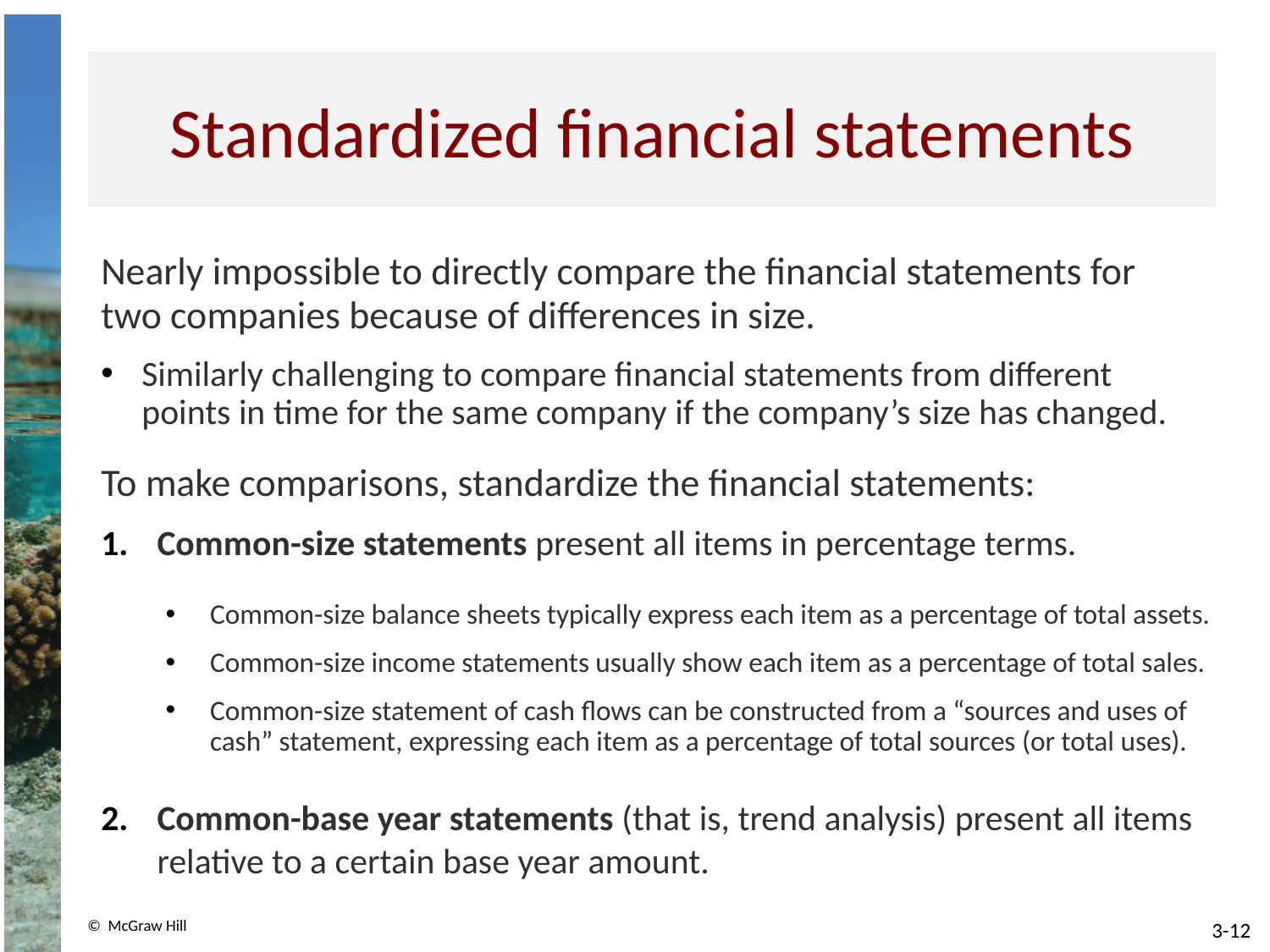

# Standardized financial statements
Nearly impossible to directly compare the financial statements for two companies because of differences in size.
Similarly challenging to compare financial statements from different points in time for the same company if the company’s size has changed.
To make comparisons, standardize the financial statements:
Common-size statements present all items in percentage terms.
Common-size balance sheets typically express each item as a percentage of total assets.
Common-size income statements usually show each item as a percentage of total sales.
Common-size statement of cash flows can be constructed from a “sources and uses of cash” statement, expressing each item as a percentage of total sources (or total uses).
Common-base year statements (that is, trend analysis) present all items relative to a certain base year amount.